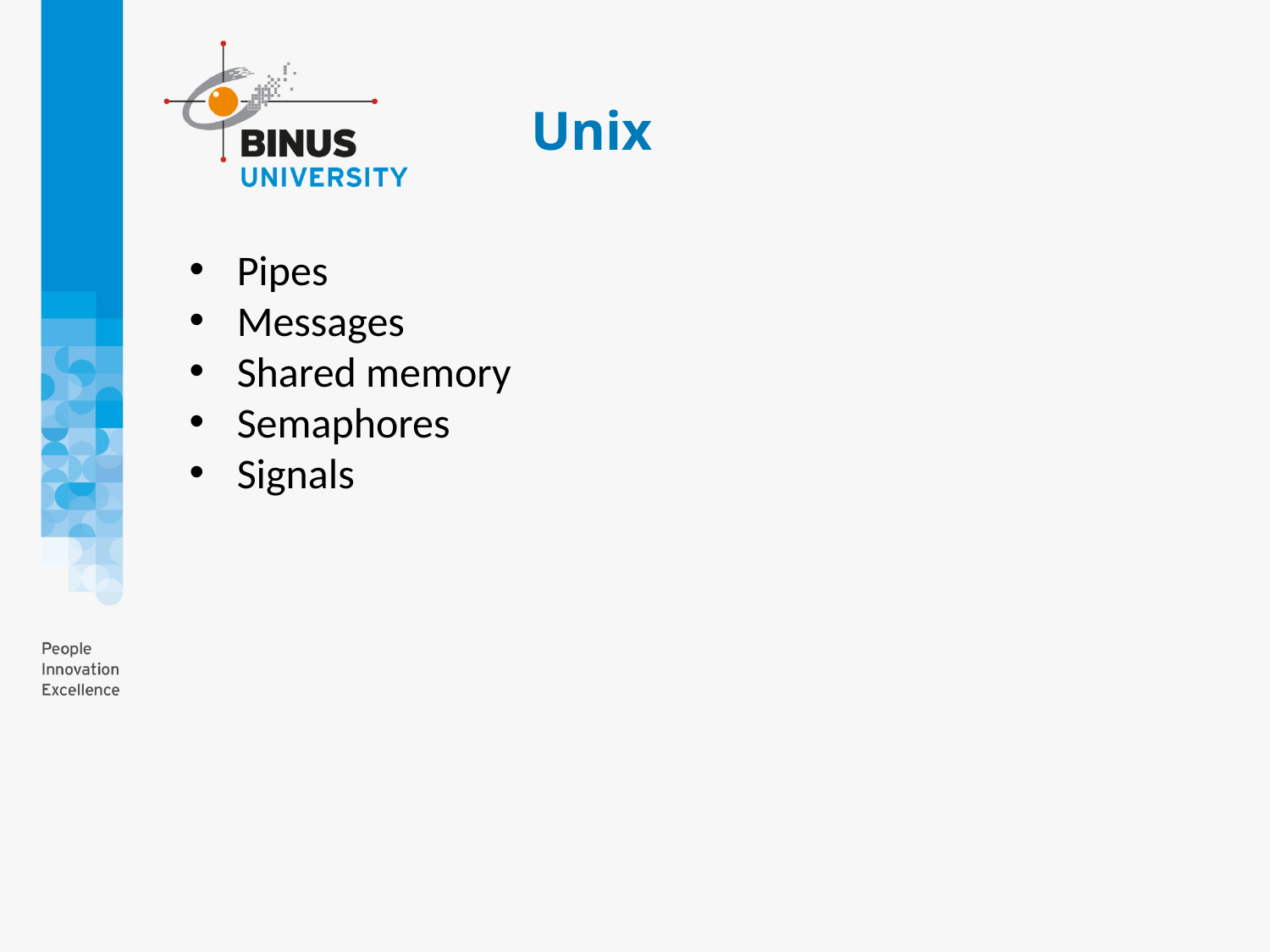

# Unix

Pipes
Messages
Shared memory
Semaphores
Signals